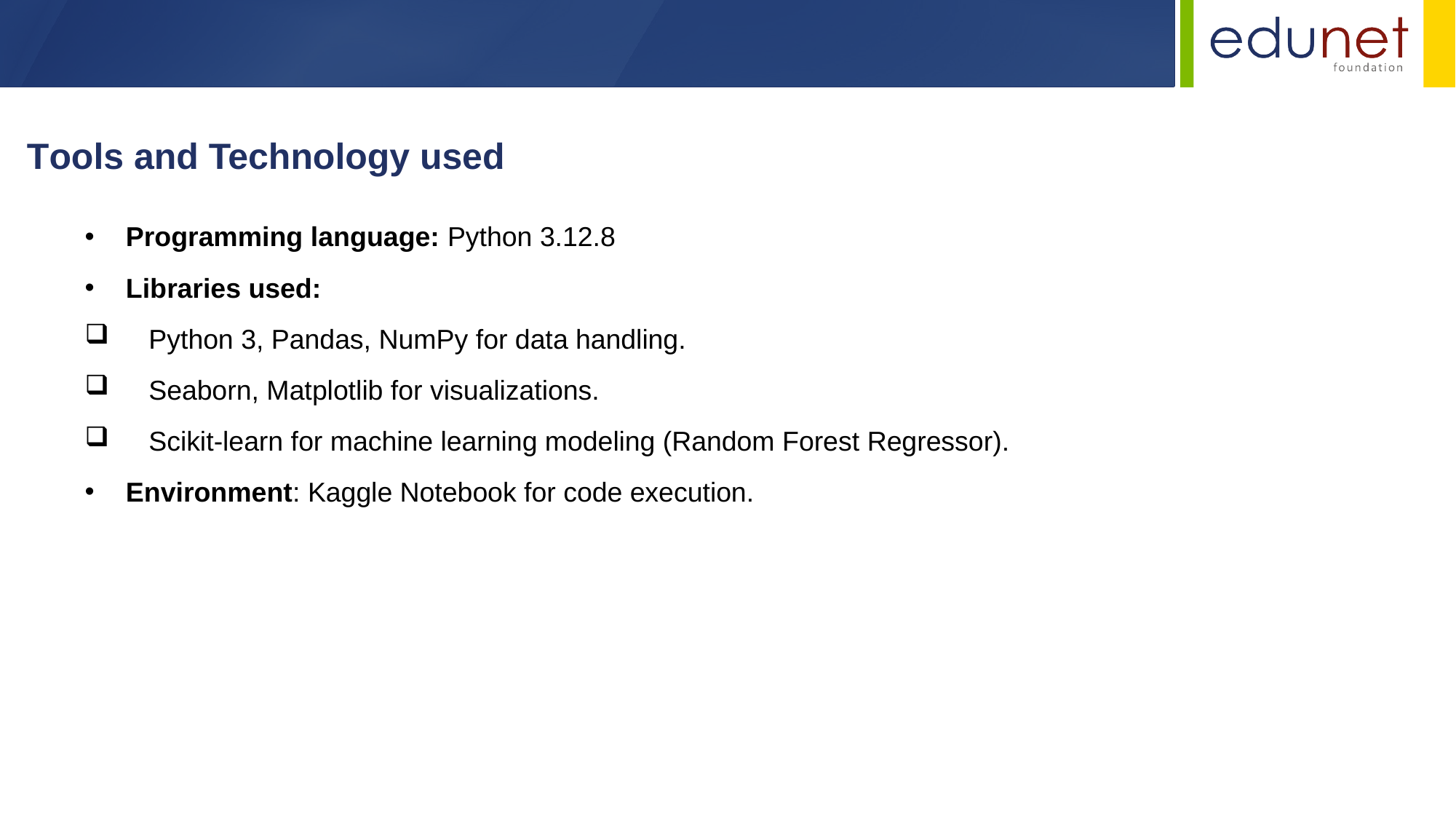

Tools and Technology used
Programming language: Python 3.12.8
Libraries used:
   Python 3, Pandas, NumPy for data handling.
   Seaborn, Matplotlib for visualizations.
   Scikit-learn for machine learning modeling (Random Forest Regressor).
Environment: Kaggle Notebook for code execution.